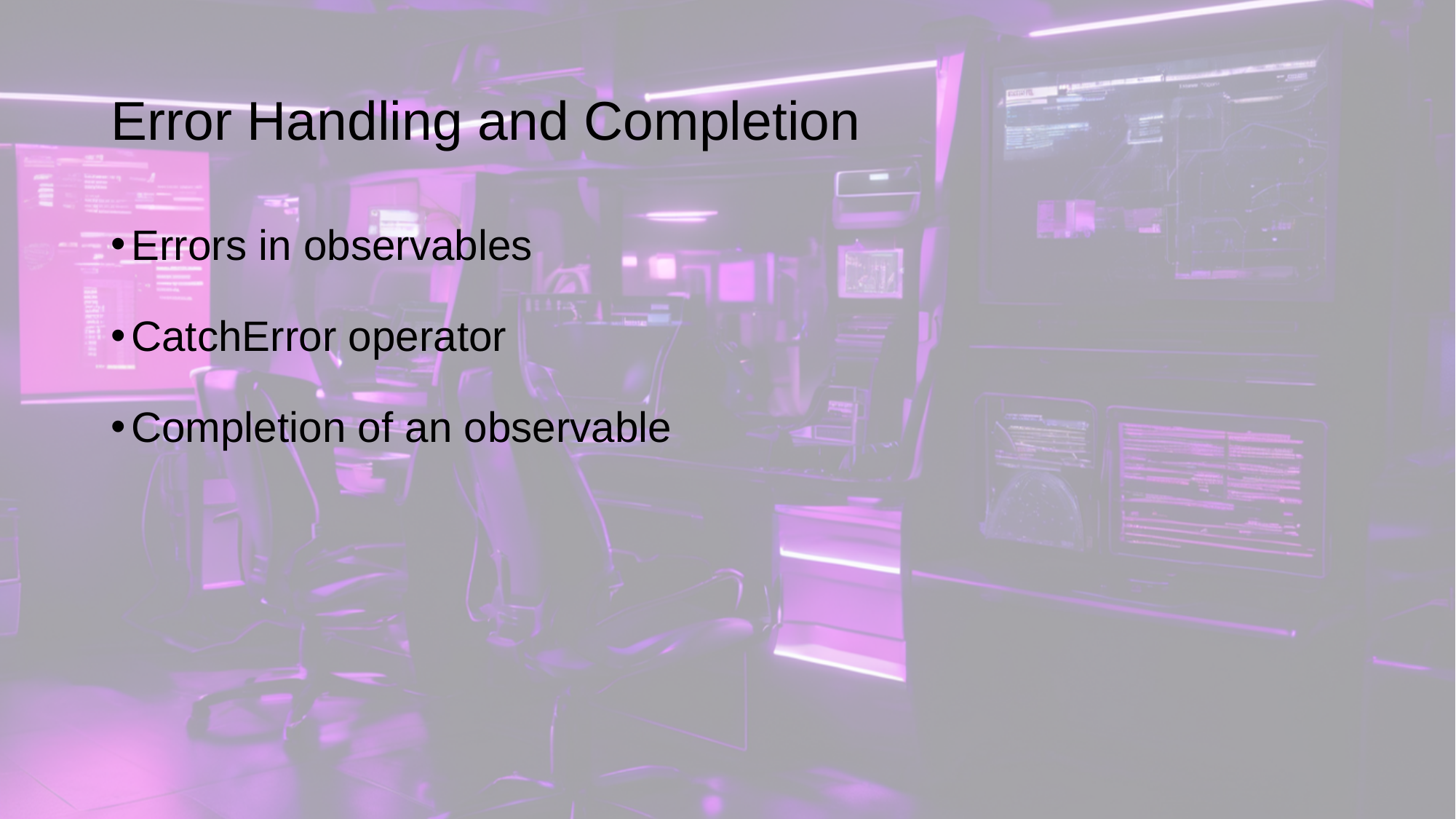

# Error Handling and Completion
Errors in observables
CatchError operator
Completion of an observable